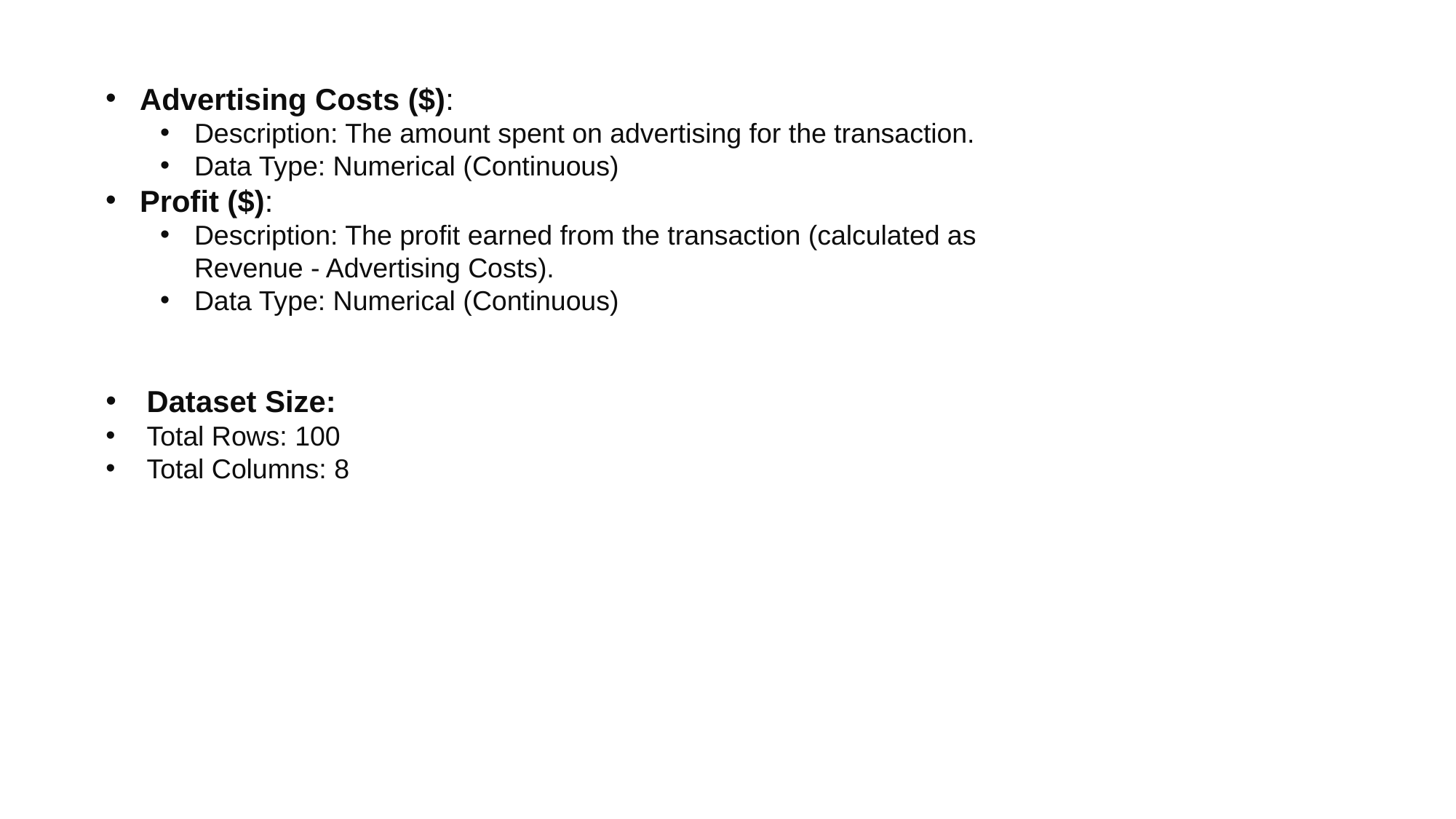

Advertising Costs ($):
Description: The amount spent on advertising for the transaction.
Data Type: Numerical (Continuous)
Profit ($):
Description: The profit earned from the transaction (calculated as Revenue - Advertising Costs).
Data Type: Numerical (Continuous)
Dataset Size:
Total Rows: 100
Total Columns: 8